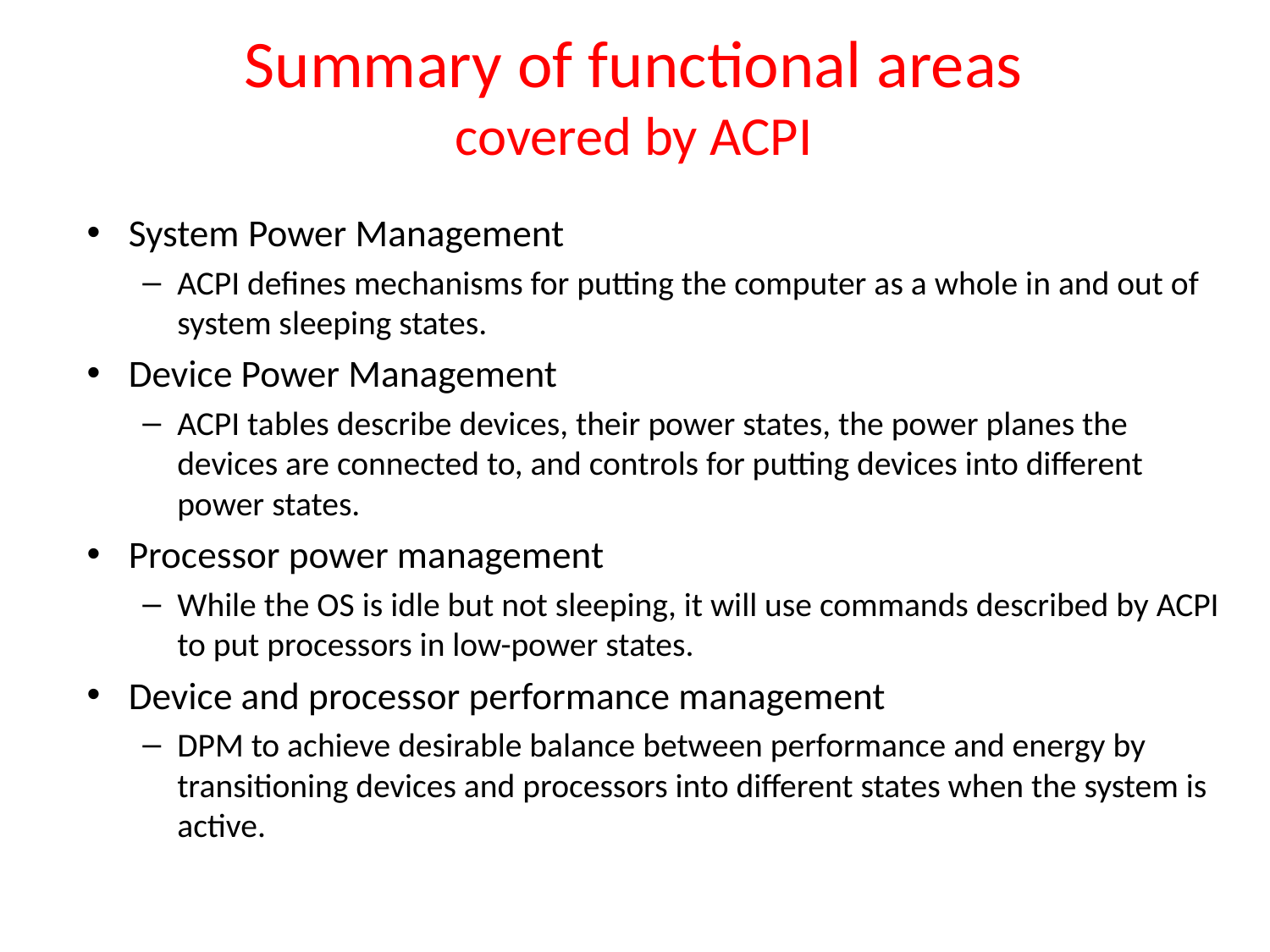

# Summary of functional areas covered by ACPI
System Power Management
ACPI defines mechanisms for putting the computer as a whole in and out of system sleeping states.
Device Power Management
ACPI tables describe devices, their power states, the power planes the devices are connected to, and controls for putting devices into different power states.
Processor power management
While the OS is idle but not sleeping, it will use commands described by ACPI to put processors in low-power states.
Device and processor performance management
DPM to achieve desirable balance between performance and energy by transitioning devices and processors into different states when the system is active.